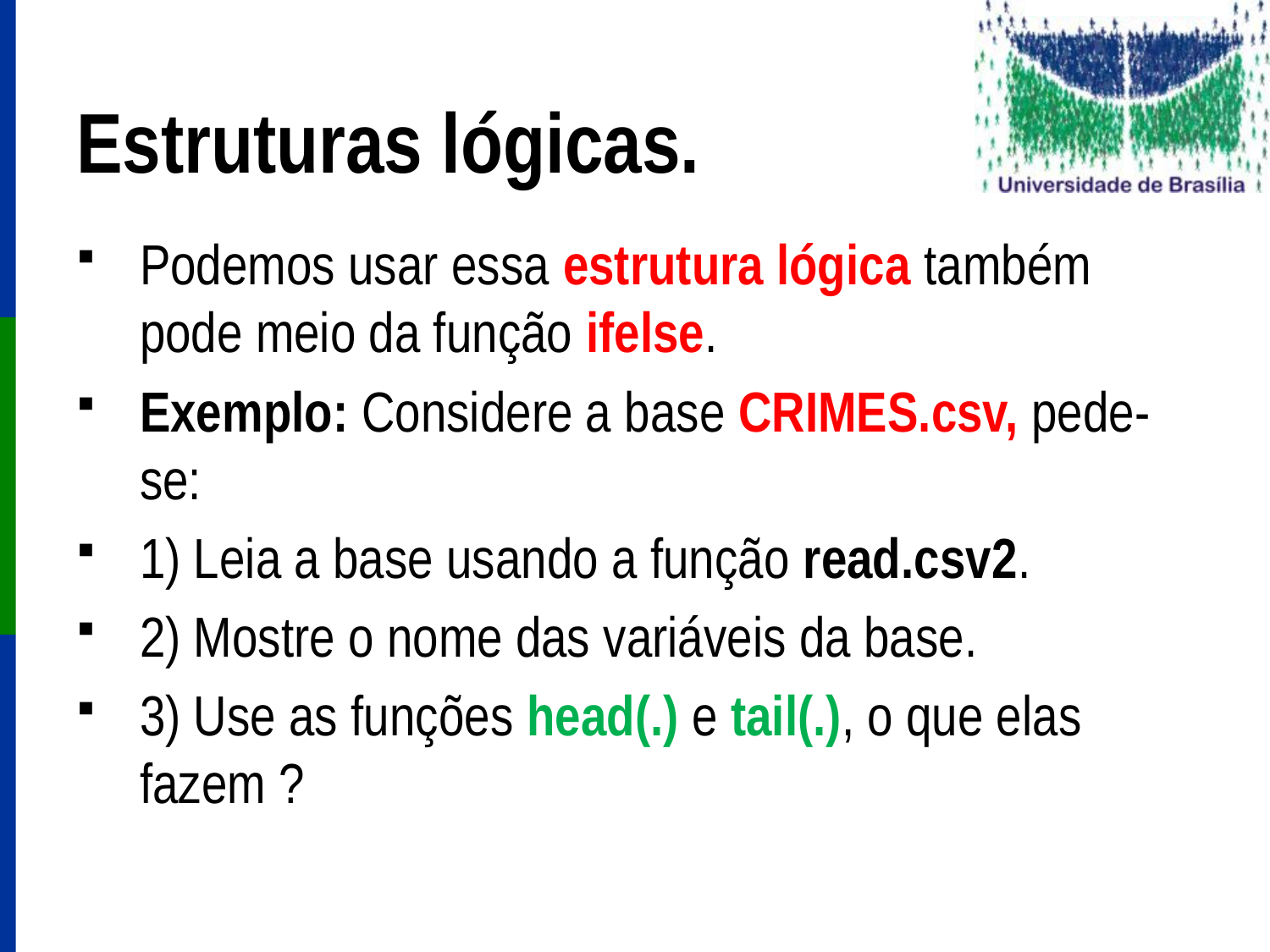

# Estruturas lógicas.
Podemos usar essa estrutura lógica também pode meio da função ifelse.
Exemplo: Considere a base CRIMES.csv, pede-se:
1) Leia a base usando a função read.csv2.
2) Mostre o nome das variáveis da base.
3) Use as funções head(.) e tail(.), o que elas fazem ?